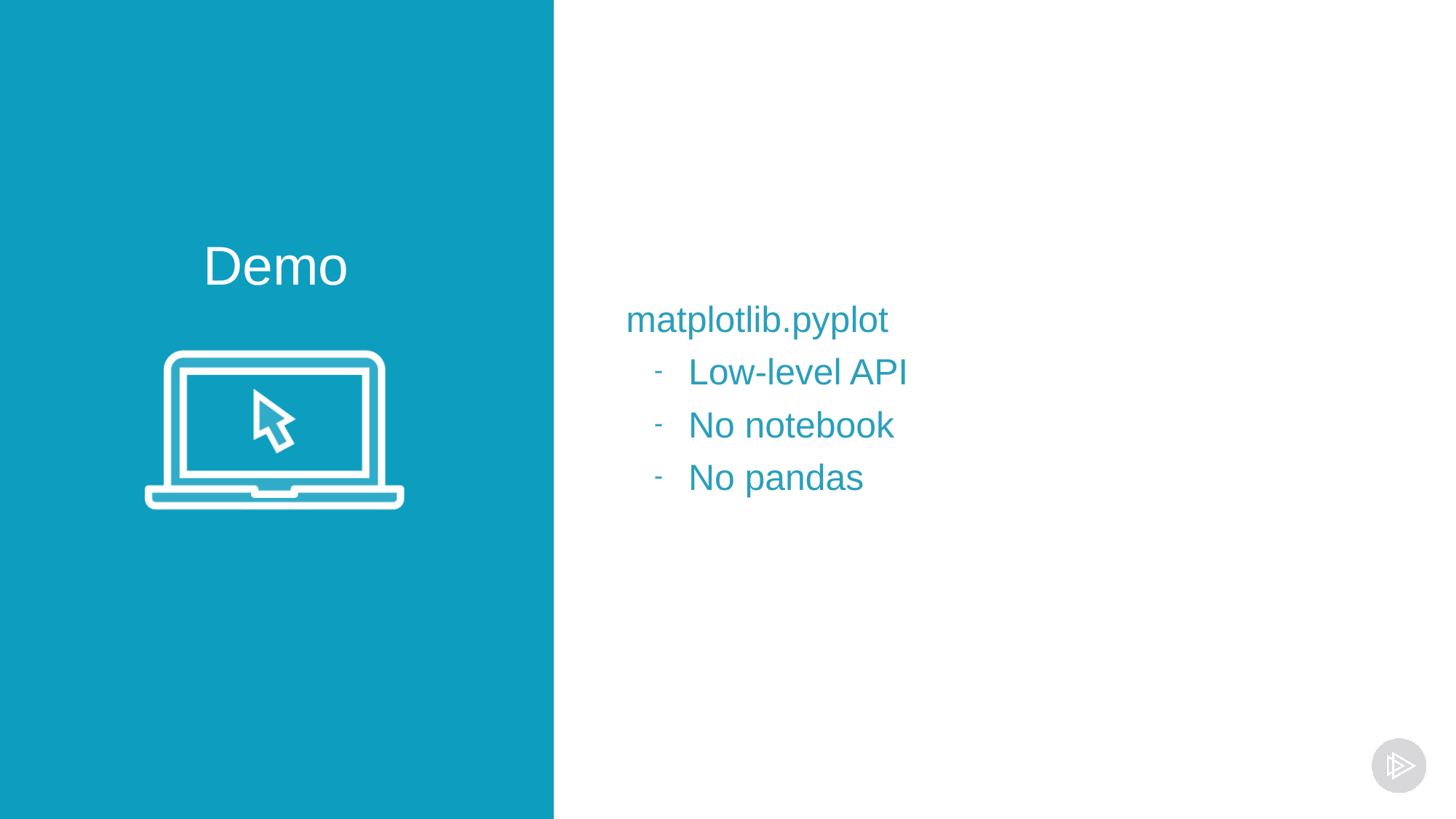

matplotlib.pyplot
Low-level API
No notebook
No pandas